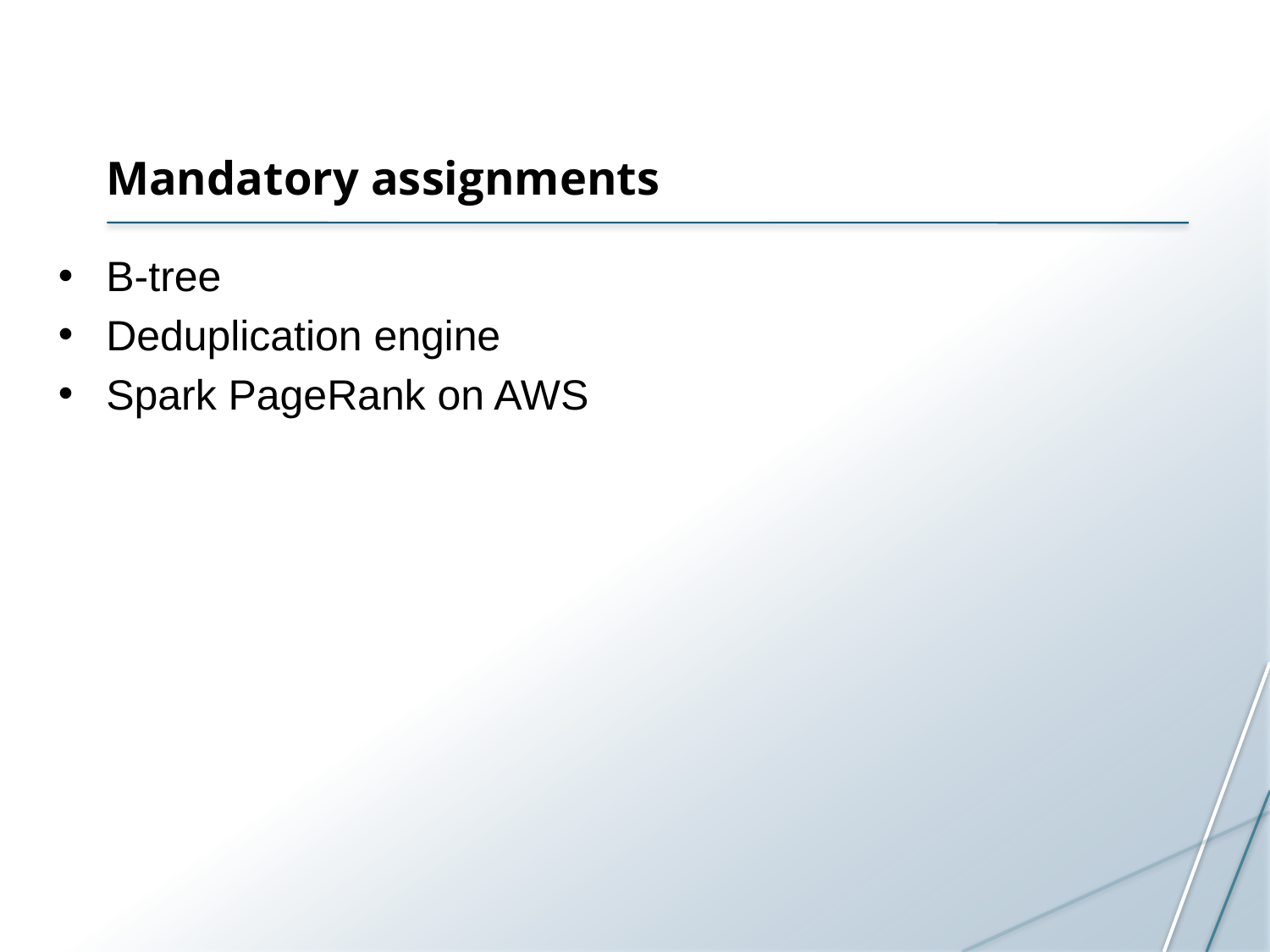

# Mandatory assignments
B-tree
Deduplication engine
Spark PageRank on AWS